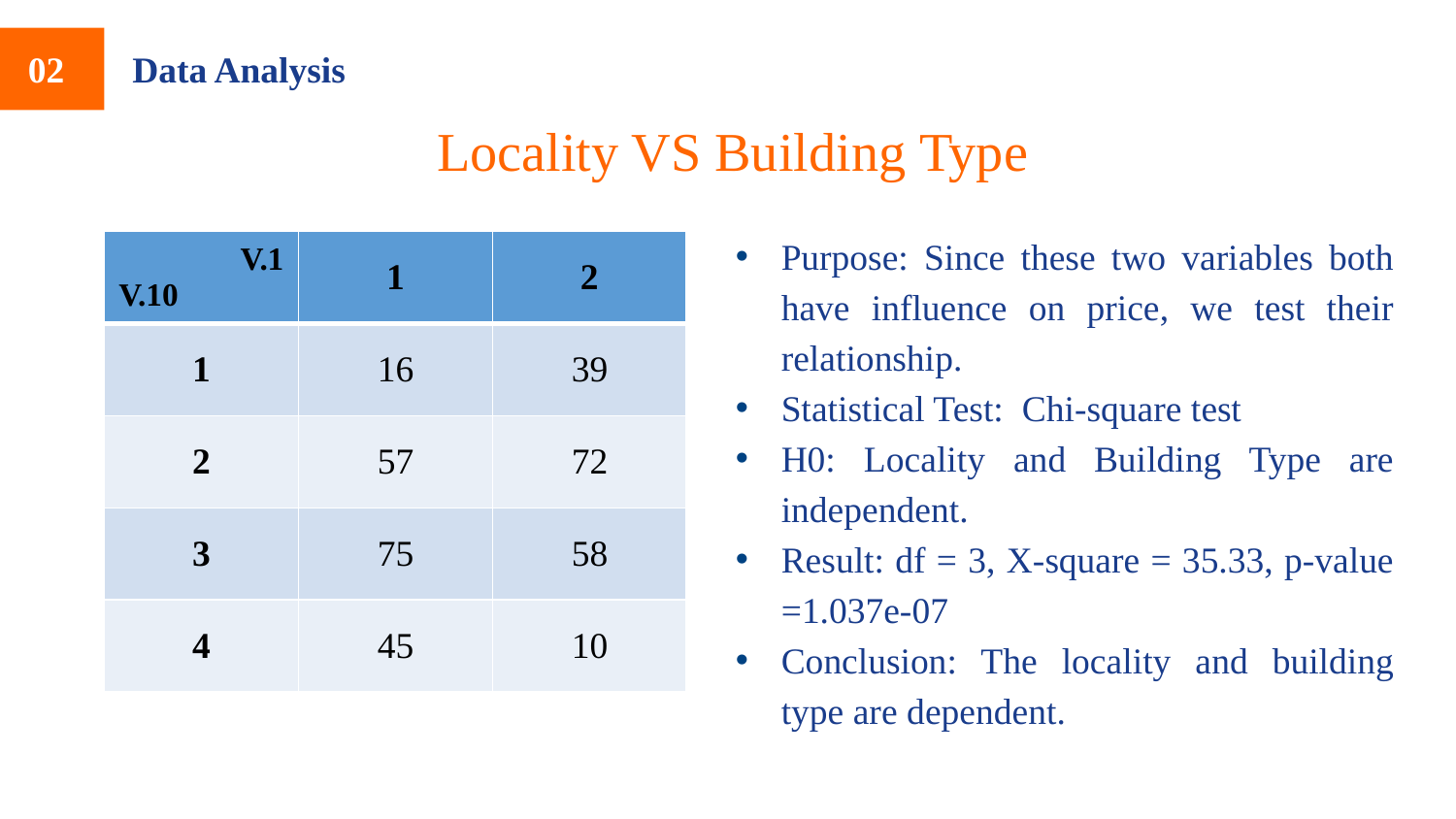

02
Data Analysis
Locality VS Building Type
Purpose: Since these two variables both have influence on price, we test their relationship.
Statistical Test:  Chi-square test
H0: Locality and Building Type are independent.
Result: df = 3, X-square = 35.33, p-value =1.037e-07
Conclusion: The locality and building type are dependent.
| V.1 V.10 | 1 | 2 |
| --- | --- | --- |
| 1 | 16 | 39 |
| 2 | 57 | 72 |
| 3 | 75 | 58 |
| 4 | 45 | 10 |